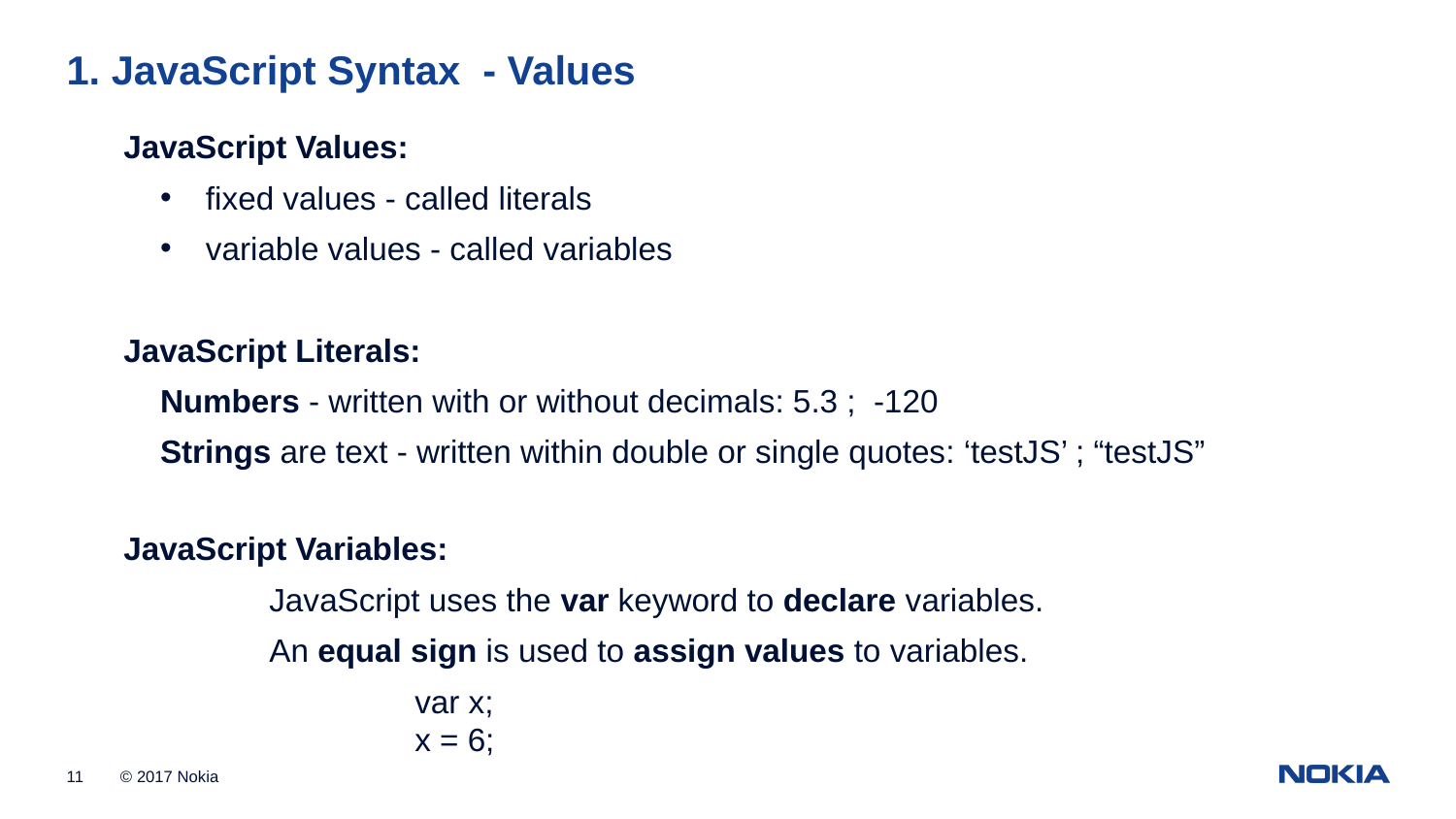

1. JavaScript Syntax  - Values
JavaScript Values:
fixed values - called literals
variable values - called variables

JavaScript Literals:
Numbers - written with or without decimals: 5.3 ;  -120
Strings are text - written within double or single quotes: ‘testJS’ ; “testJS”

JavaScript Variables:
	JavaScript uses the var keyword to declare variables.
	An equal sign is used to assign values to variables.
		var x;
		x = 6;